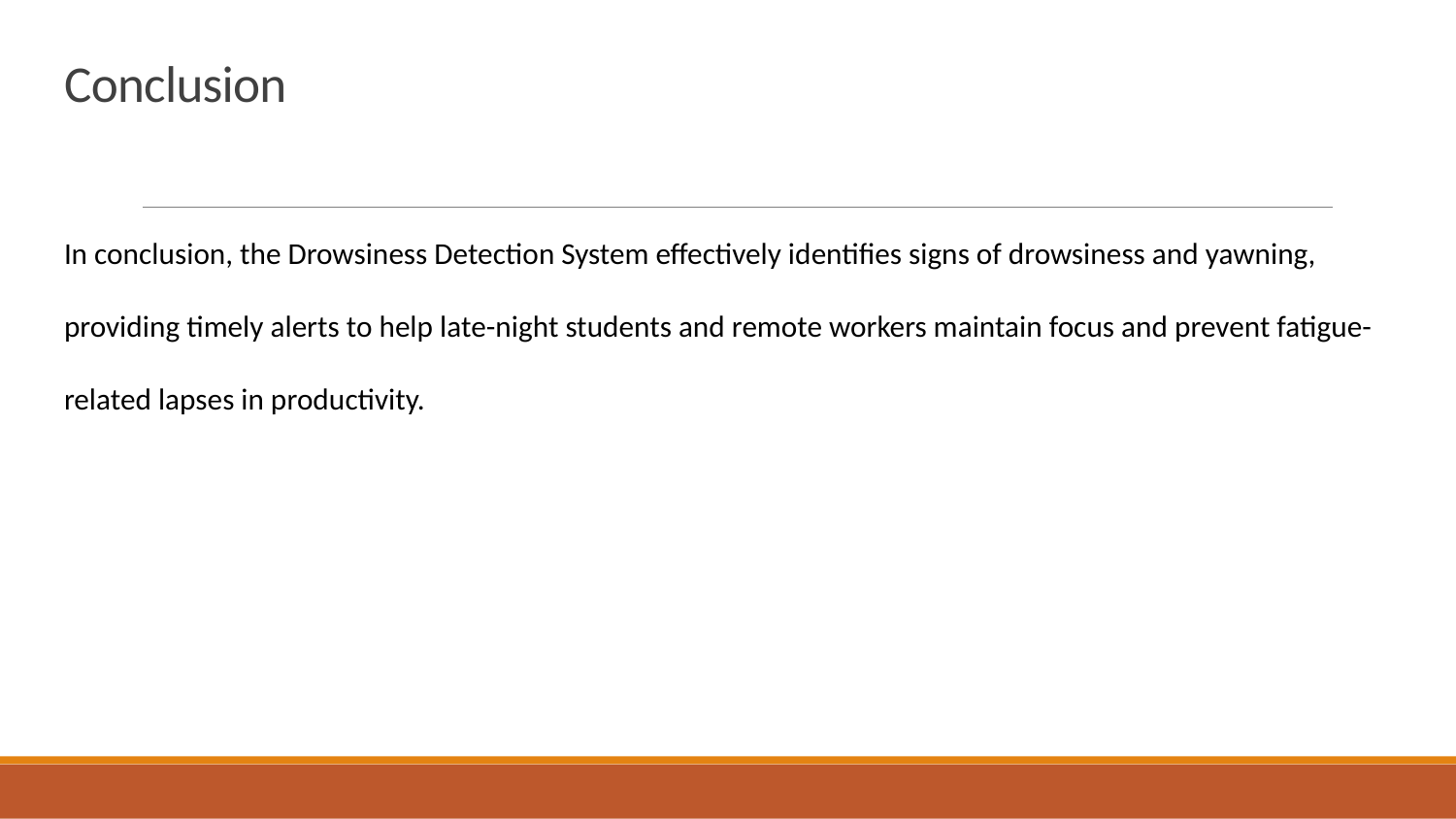

# Conclusion
In conclusion, the Drowsiness Detection System effectively identifies signs of drowsiness and yawning, providing timely alerts to help late-night students and remote workers maintain focus and prevent fatigue-related lapses in productivity.